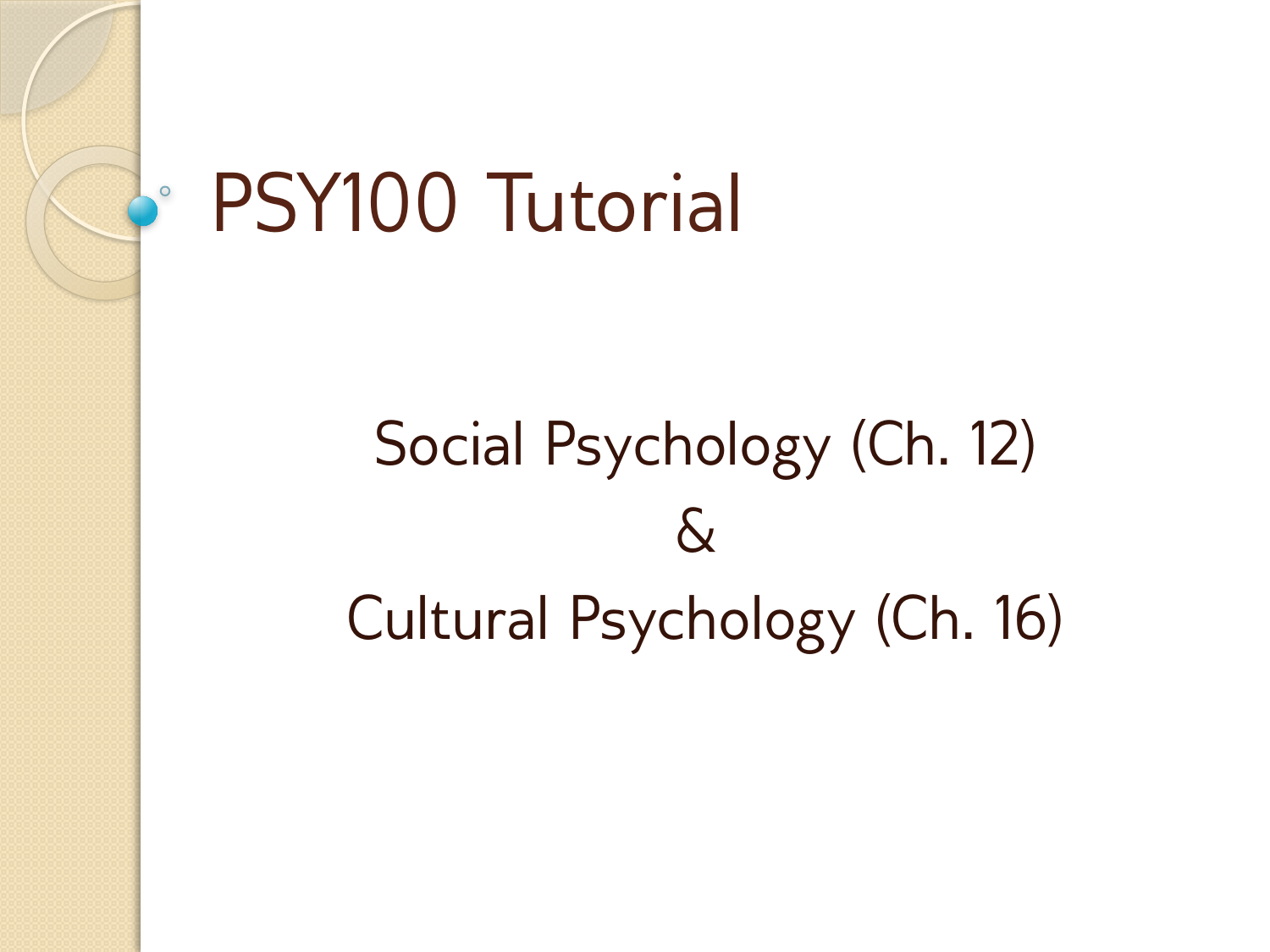

# PSY100 Tutorial
Social Psychology (Ch. 12)
&
Cultural Psychology (Ch. 16)